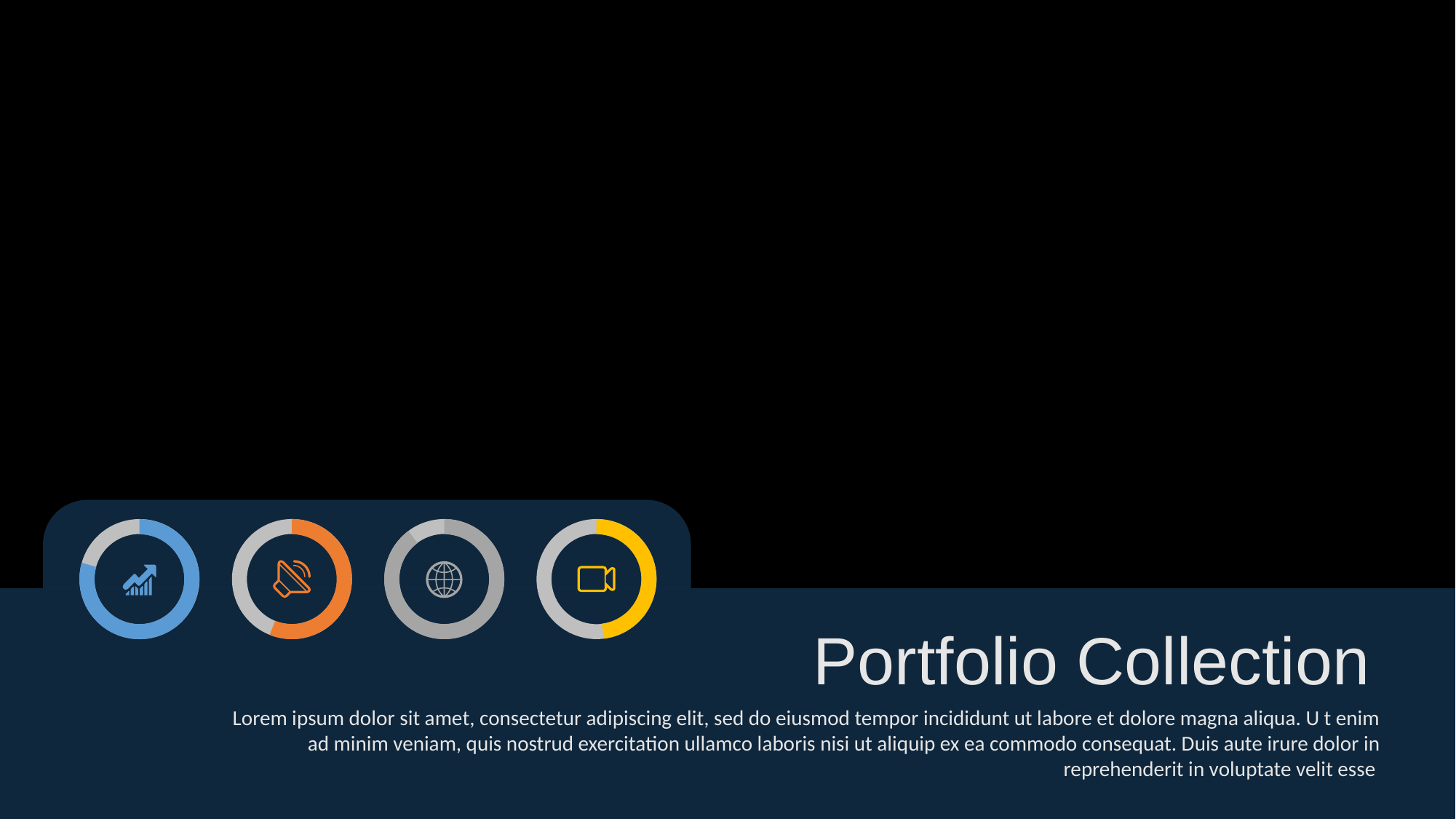

Portfolio Collection
Lorem ipsum dolor sit amet, consectetur adipiscing elit, sed do eiusmod tempor incididunt ut labore et dolore magna aliqua. U t enim ad minim veniam, quis nostrud exercitation ullamco laboris nisi ut aliquip ex ea commodo consequat. Duis aute irure dolor in reprehenderit in voluptate velit esse